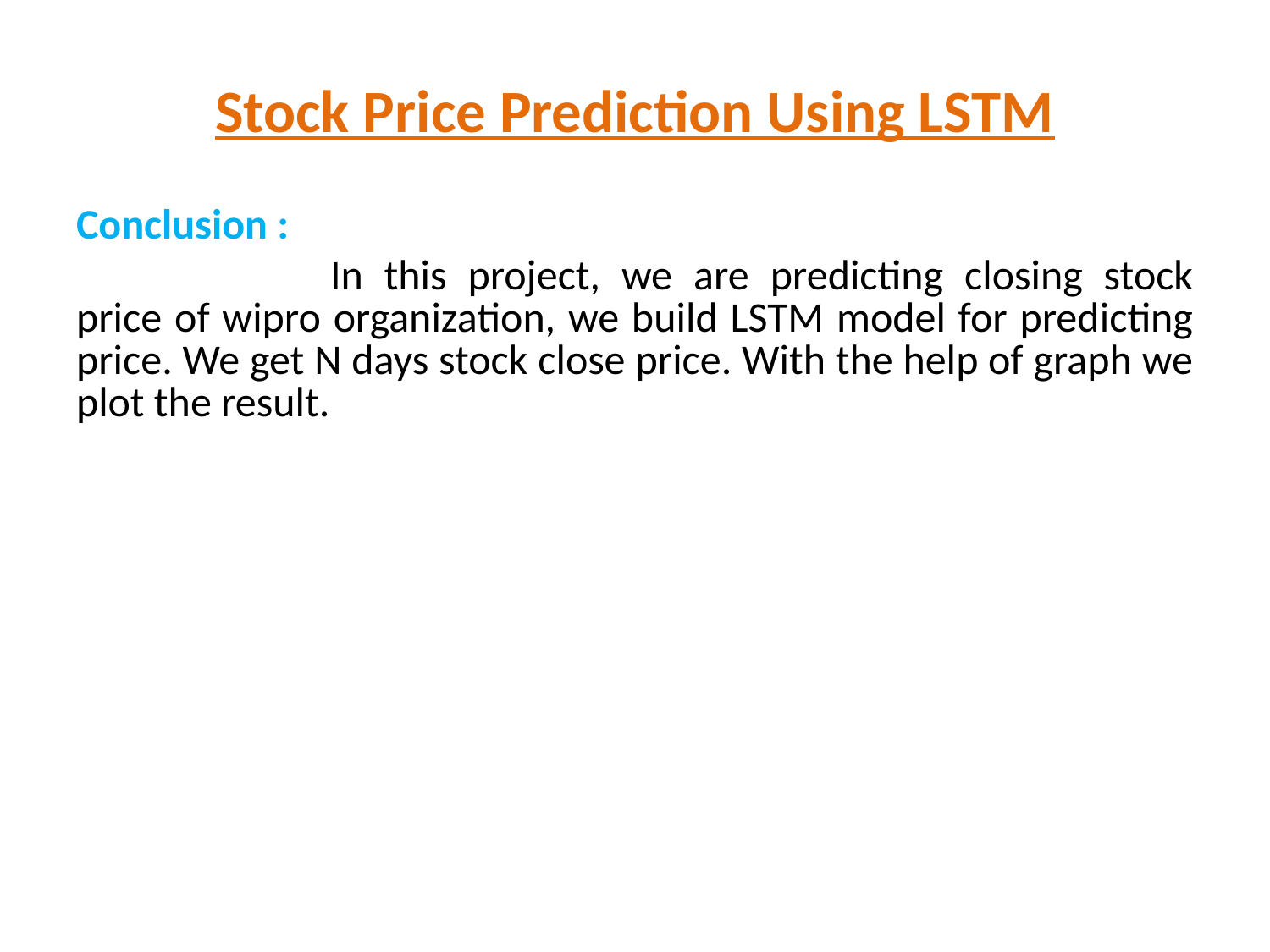

Stock Price Prediction Using LSTM
Conclusion :
		In this project, we are predicting closing stock price of wipro organization, we build LSTM model for predicting price. We get N days stock close price. With the help of graph we plot the result.